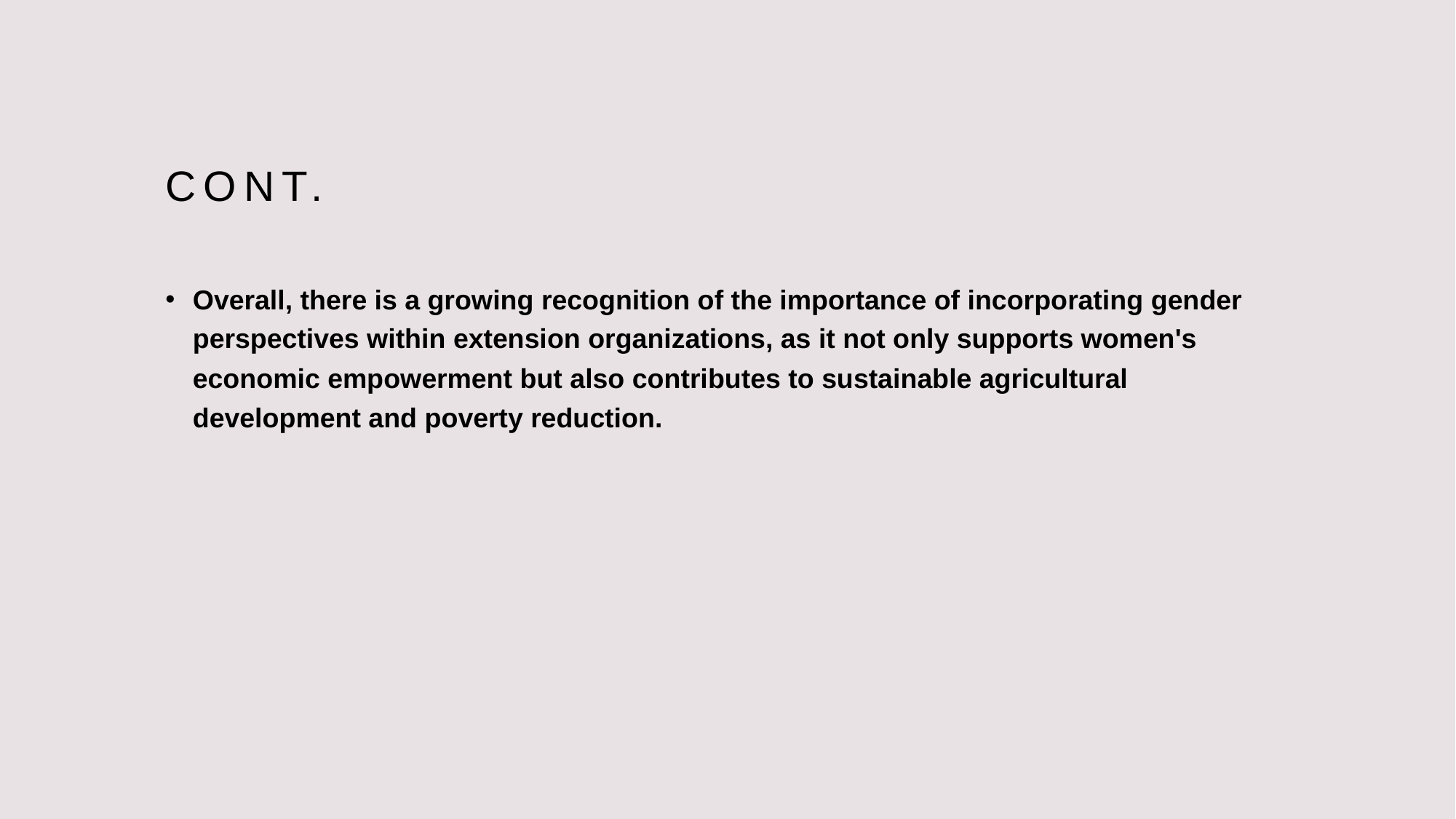

# Cont.
Overall, there is a growing recognition of the importance of incorporating gender perspectives within extension organizations, as it not only supports women's economic empowerment but also contributes to sustainable agricultural development and poverty reduction.